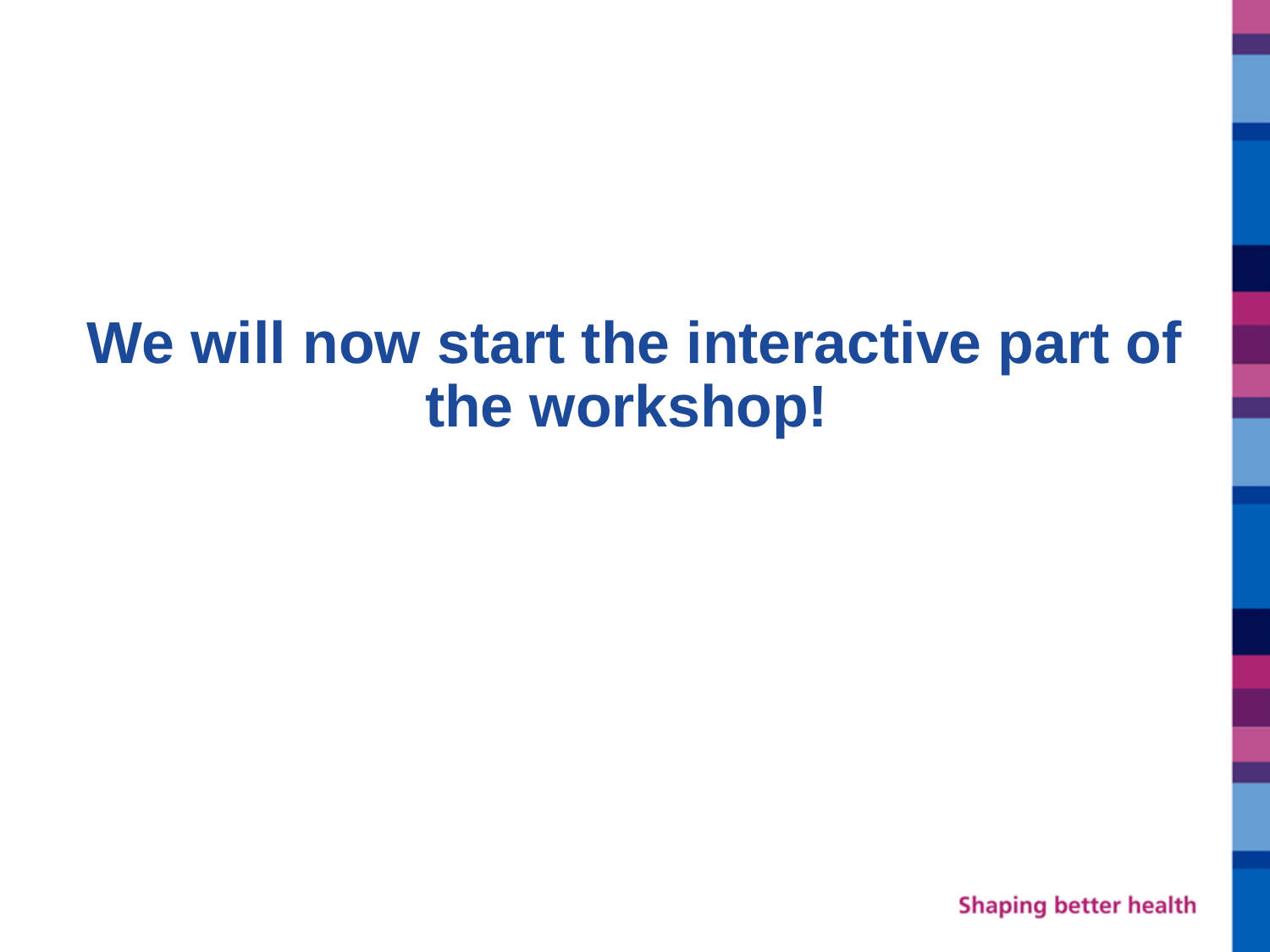

We will now start the interactive part of the workshop!